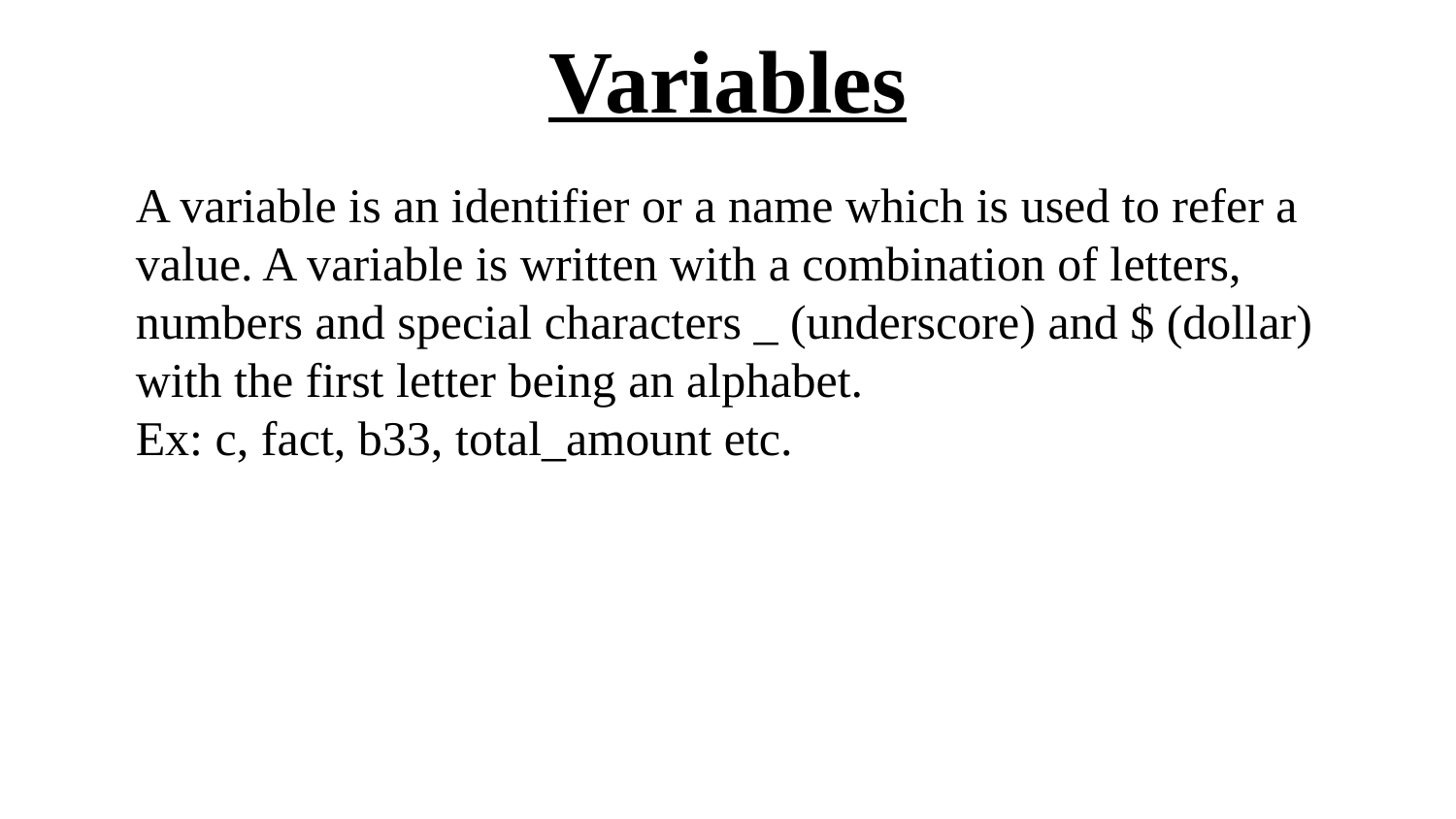

# Variables
A variable is an identifier or a name which is used to refer a value. A variable is written with a combination of letters, numbers and special characters _ (underscore) and $ (dollar) with the first letter being an alphabet.
Ex: c, fact, b33, total_amount etc.